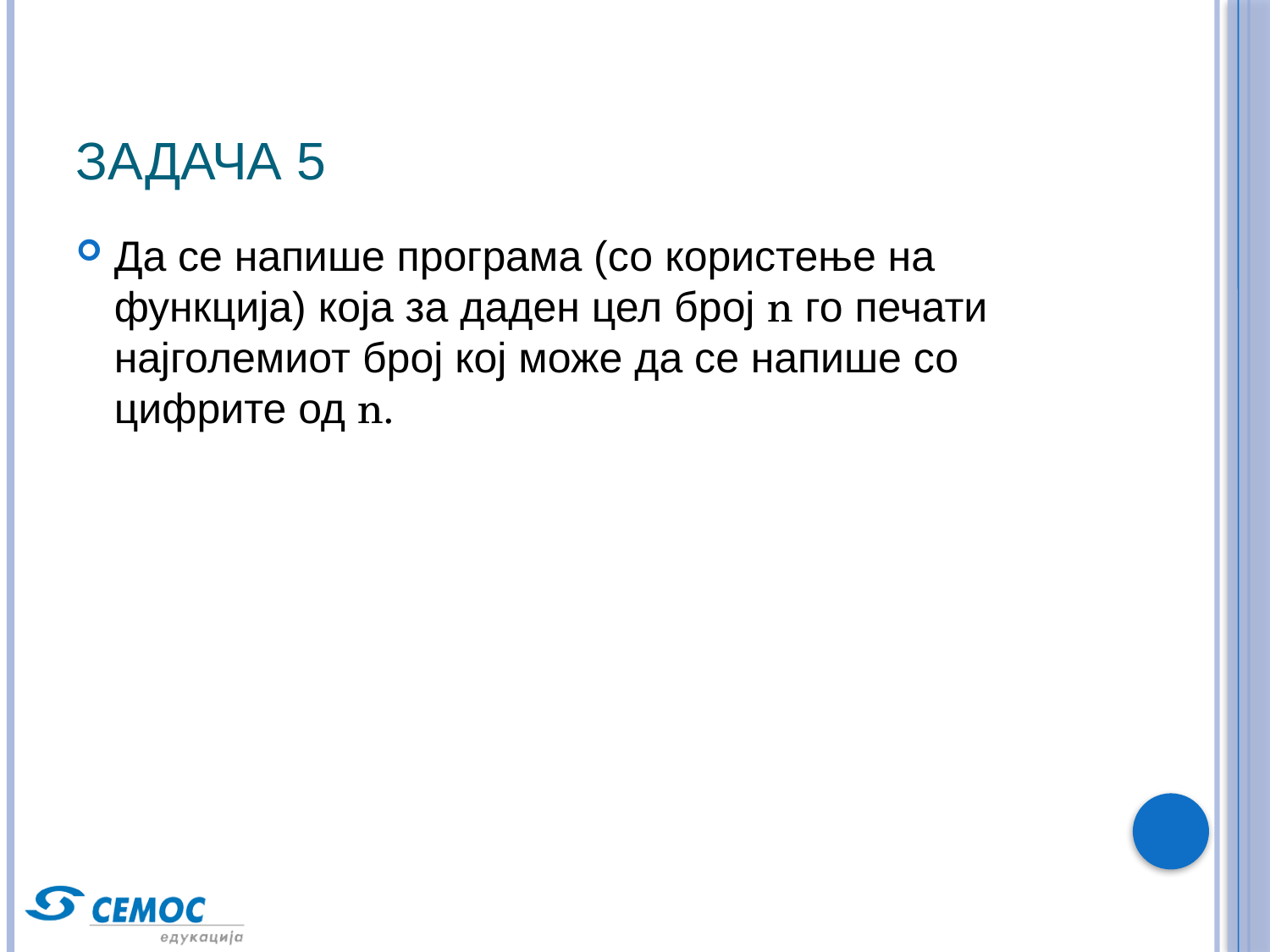

# Задача 5
Да се напише програма (со користење на функција) која за даден цел број n го печати најголемиот број кој може да се напише со цифрите од n.